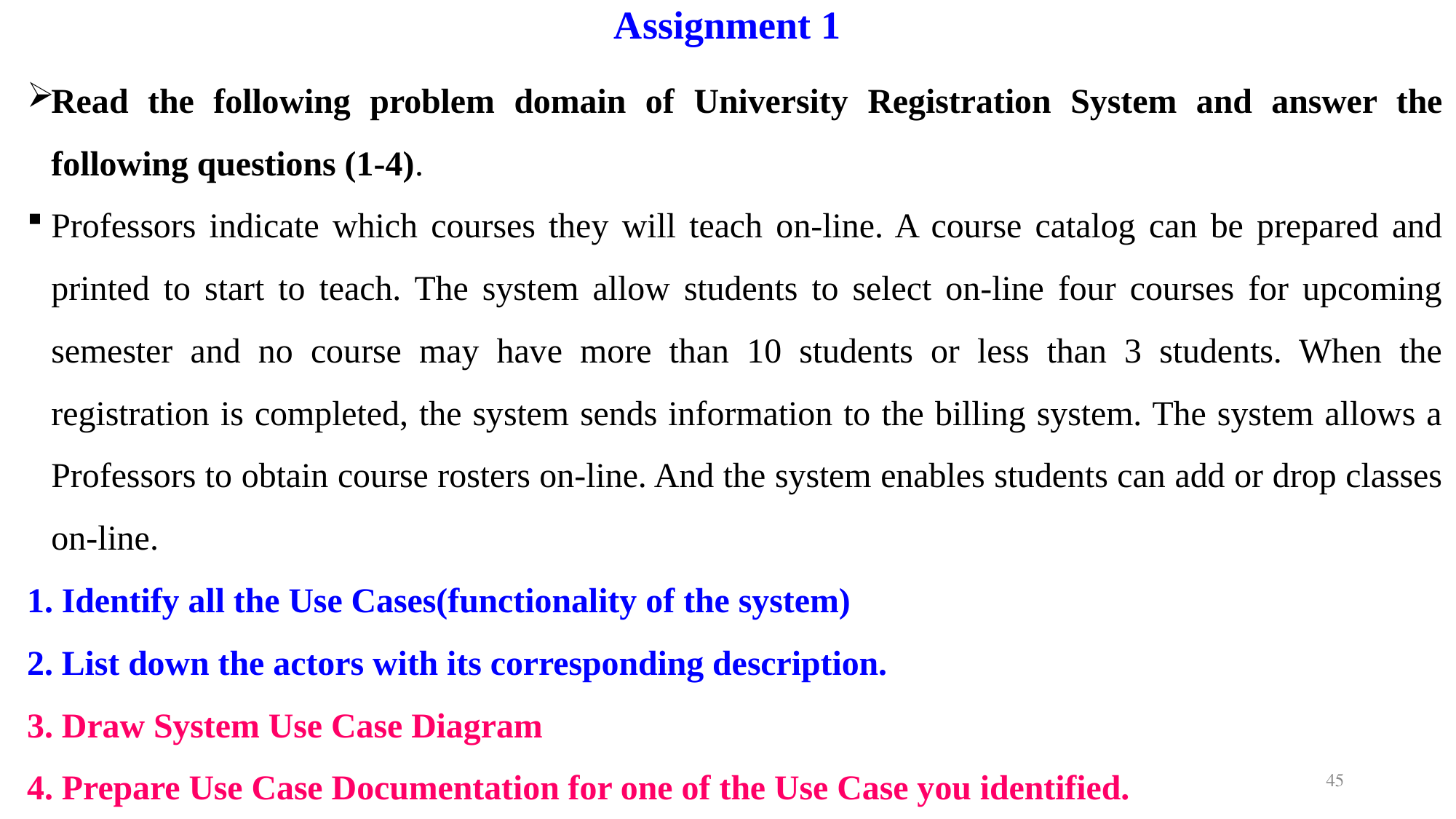

# Assignment 1
Read the following problem domain of University Registration System and answer the following questions (1-4).
Professors indicate which courses they will teach on-line. A course catalog can be prepared and printed to start to teach. The system allow students to select on-line four courses for upcoming semester and no course may have more than 10 students or less than 3 students. When the registration is completed, the system sends information to the billing system. The system allows a Professors to obtain course rosters on-line. And the system enables students can add or drop classes on-line.
1. Identify all the Use Cases(functionality of the system)
2. List down the actors with its corresponding description.
3. Draw System Use Case Diagram
4. Prepare Use Case Documentation for one of the Use Case you identified.

45